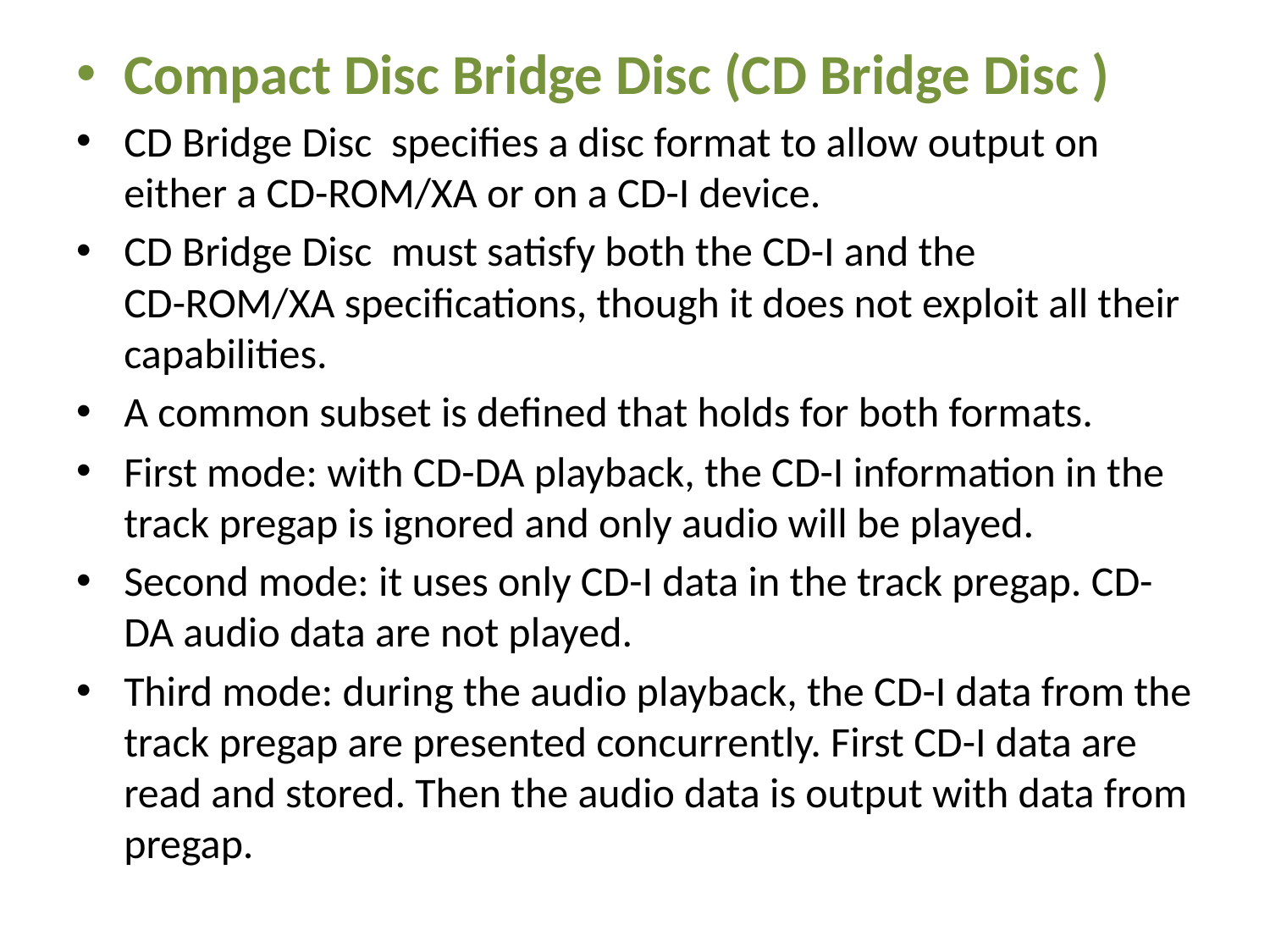

Compact Disc Bridge Disc (CD Bridge Disc )
CD Bridge Disc  specifies a disc format to allow output on either a CD-ROM/XA or on a CD-I device.
CD Bridge Disc  must satisfy both the CD-I and the CD-ROM/XA specifications, though it does not exploit all their capabilities.
A common subset is defined that holds for both formats.
First mode: with CD-DA playback, the CD-I information in the track pregap is ignored and only audio will be played.
Second mode: it uses only CD-I data in the track pregap. CD-DA audio data are not played.
Third mode: during the audio playback, the CD-I data from the track pregap are presented concurrently. First CD-I data are read and stored. Then the audio data is output with data from pregap.